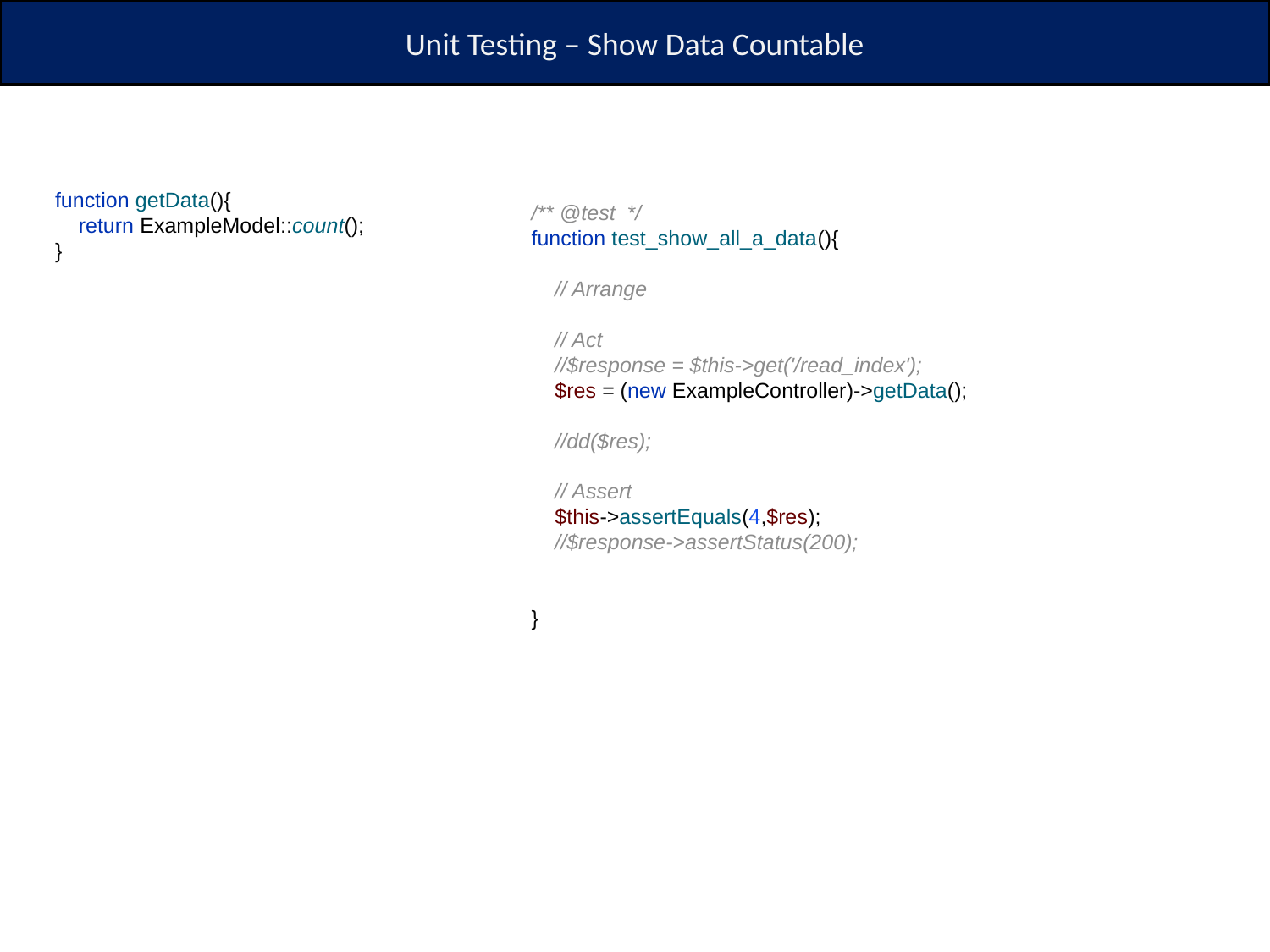

Unit Testing – Show Data Countable
function getData(){
    return ExampleModel::count();
}
/** @test  */
function test_show_all_a_data(){
    // Arrange
    // Act
    //$response = $this->get('/read_index');
    $res = (new ExampleController)->getData();
    //dd($res);
    // Assert
    $this->assertEquals(4,$res);
    //$response->assertStatus(200);
}